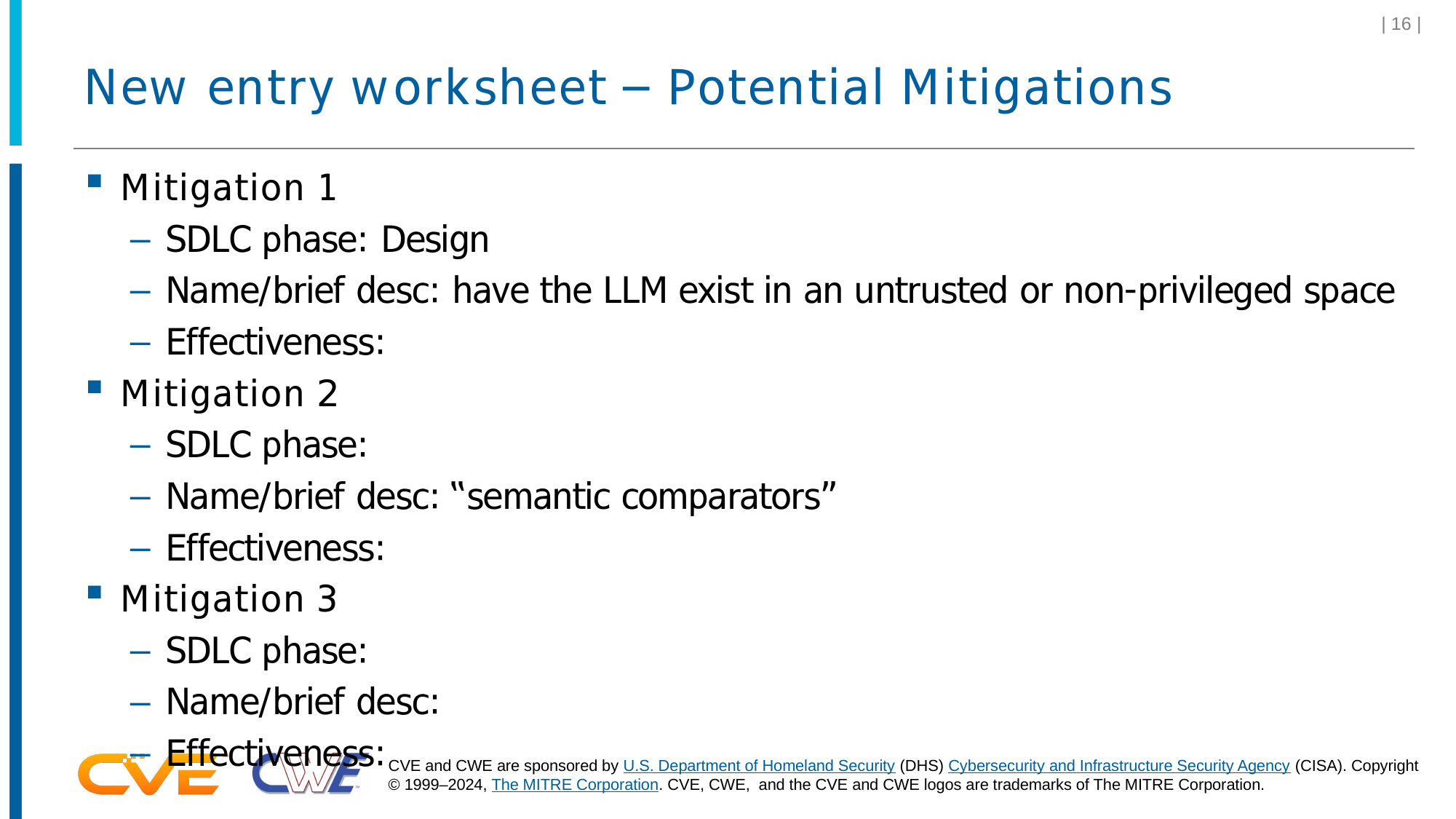

| 16 |
# New entry worksheet – Potential Mitigations
Mitigation 1
SDLC phase: Design
Name/brief desc: have the LLM exist in an untrusted or non-privileged space
Effectiveness:
Mitigation 2
SDLC phase:
Name/brief desc: “semantic comparators”
Effectiveness:
Mitigation 3
SDLC phase:
Name/brief desc:
Effectiveness: